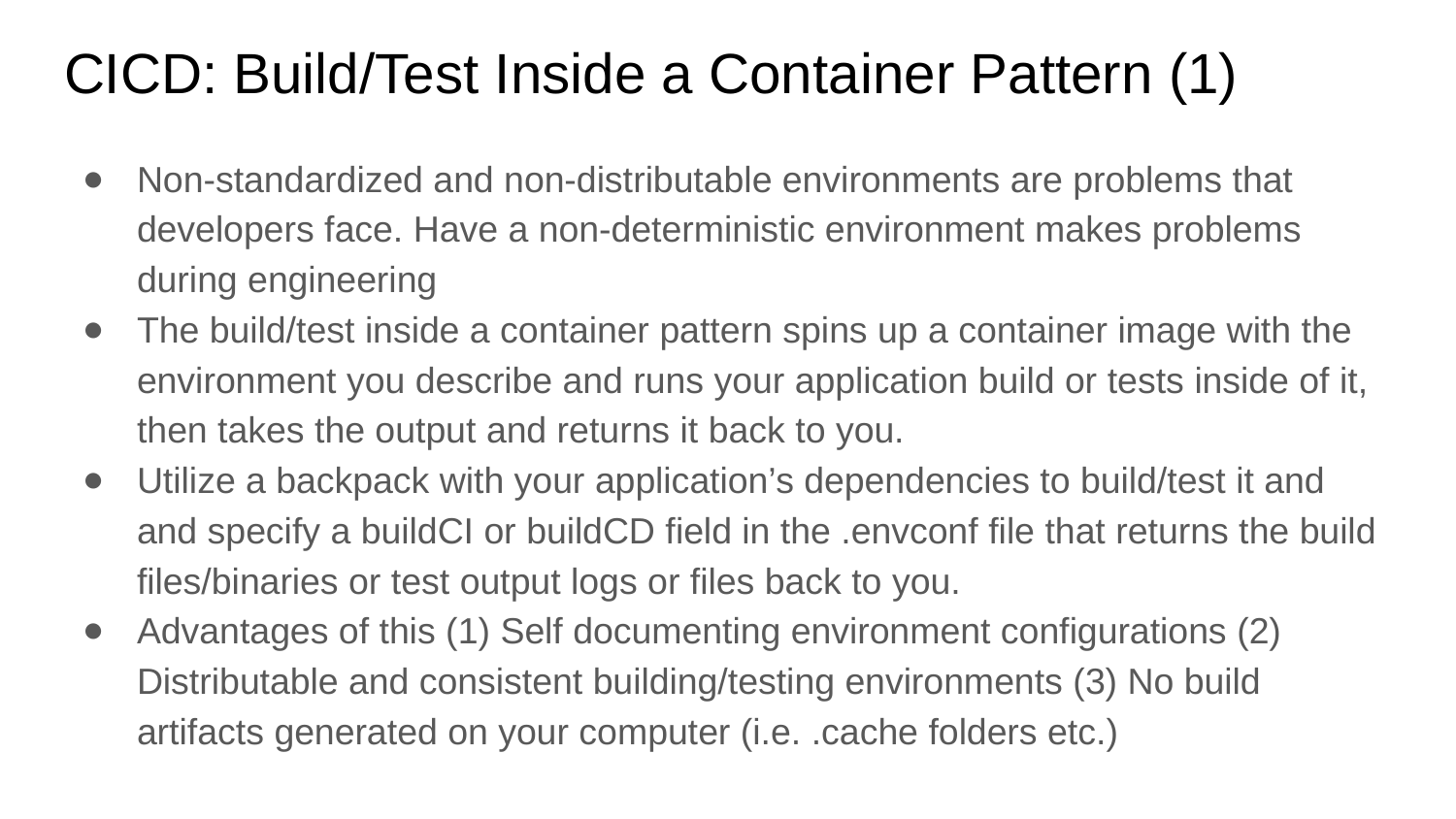

# CICD: Build/Test Inside a Container Pattern (1)
Non-standardized and non-distributable environments are problems that developers face. Have a non-deterministic environment makes problems during engineering
The build/test inside a container pattern spins up a container image with the environment you describe and runs your application build or tests inside of it, then takes the output and returns it back to you.
Utilize a backpack with your application’s dependencies to build/test it and and specify a buildCI or buildCD field in the .envconf file that returns the build files/binaries or test output logs or files back to you.
Advantages of this (1) Self documenting environment configurations (2) Distributable and consistent building/testing environments (3) No build artifacts generated on your computer (i.e. .cache folders etc.)